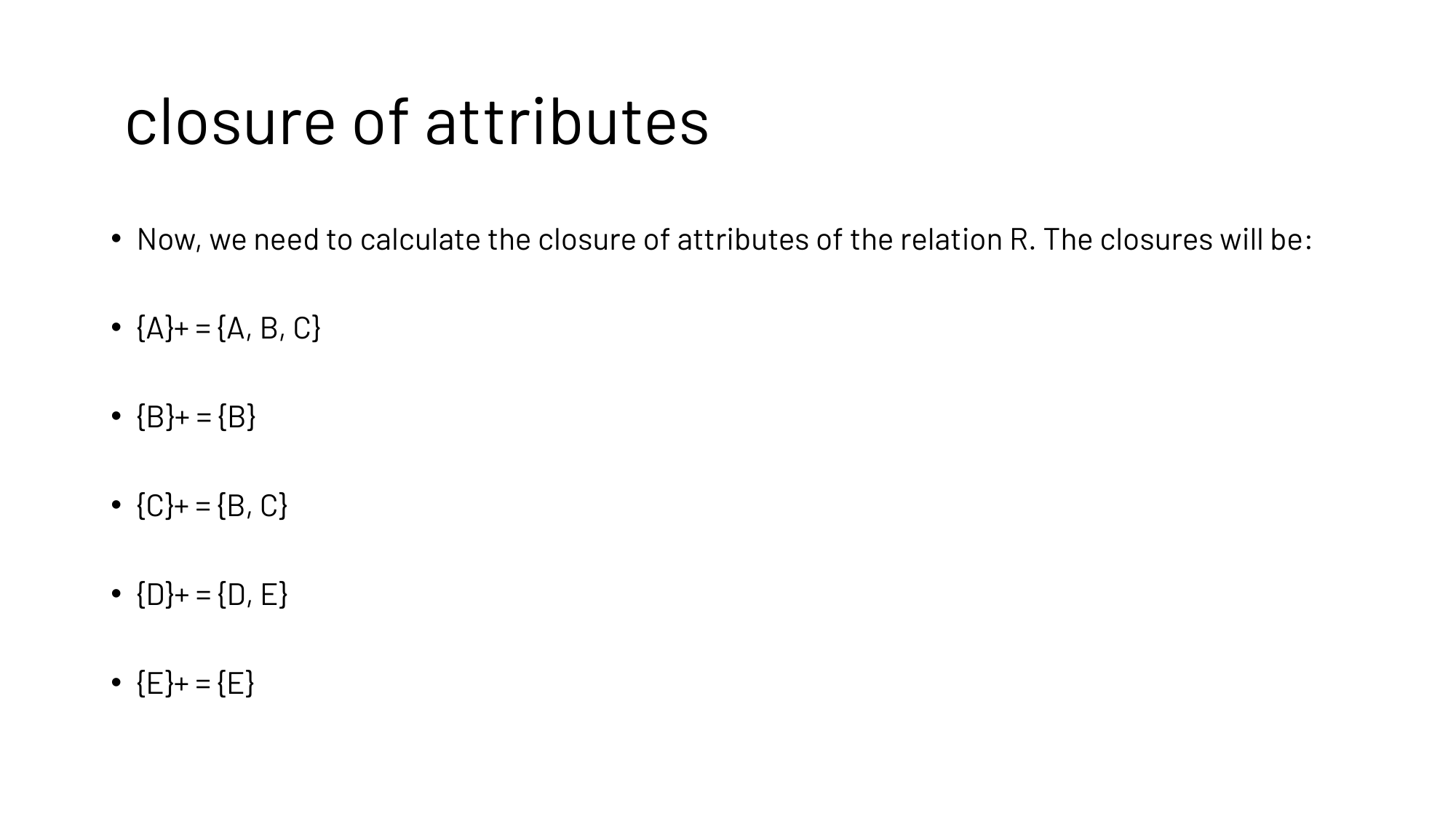

# closure of attributes
Now, we need to calculate the closure of attributes of the relation R. The closures will be:

{A}+ = {A, B, C}

{B}+ = {B}

{C}+ = {B, C}

{D}+ = {D, E}

{E}+ = {E}